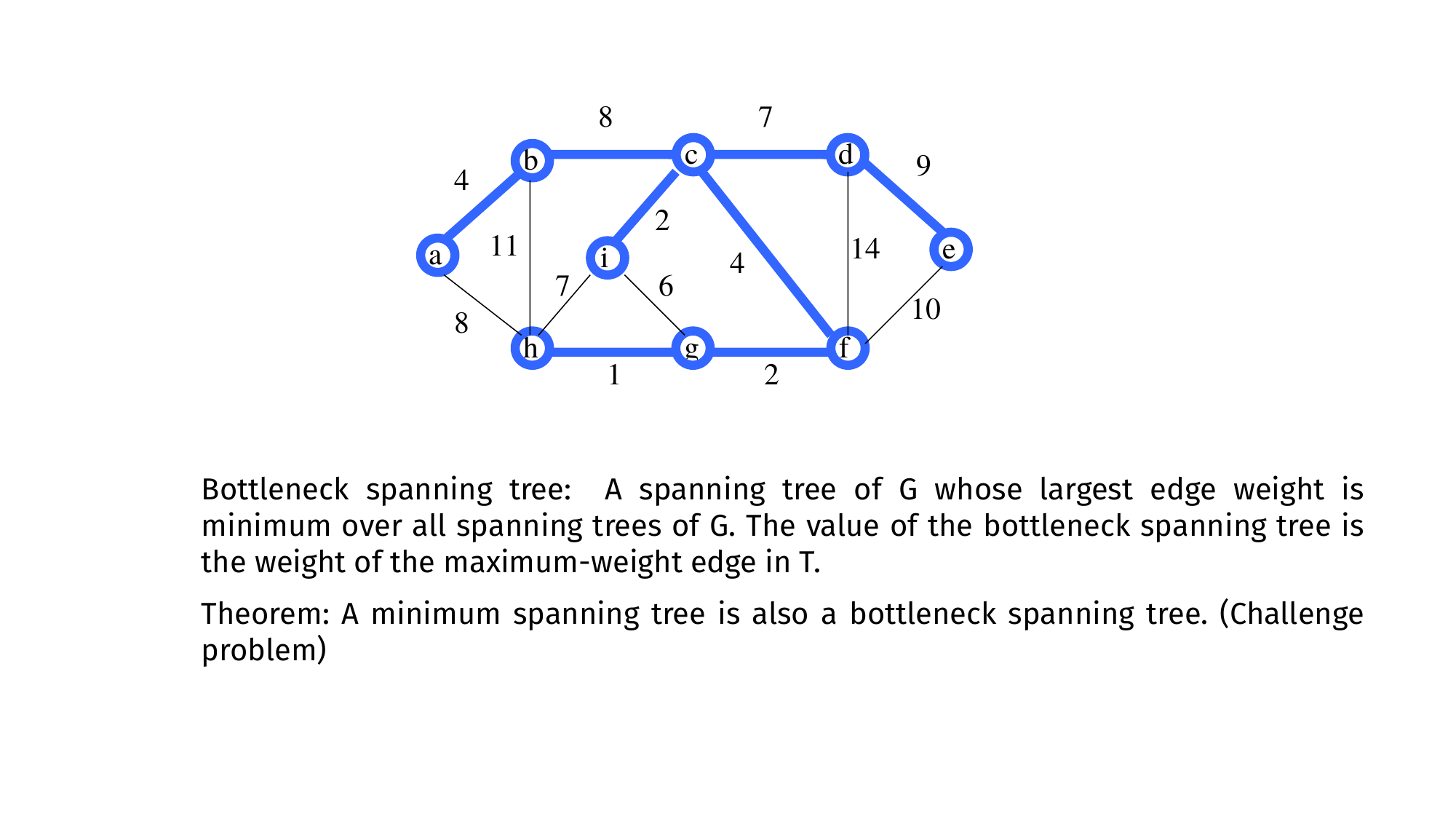

8
7
c

d

b

9
4

2
11
14
e

a

i

4
7
6

10
8
h

g

f

1
2

Bottleneck spanning tree:  A spanning tree of G whose largest edge weight is minimum over all spanning trees of G. The value of the bottleneck spanning tree is the weight of the maximum-weight edge in T.
Theorem: A minimum spanning tree is also a bottleneck spanning tree. (Challenge problem)